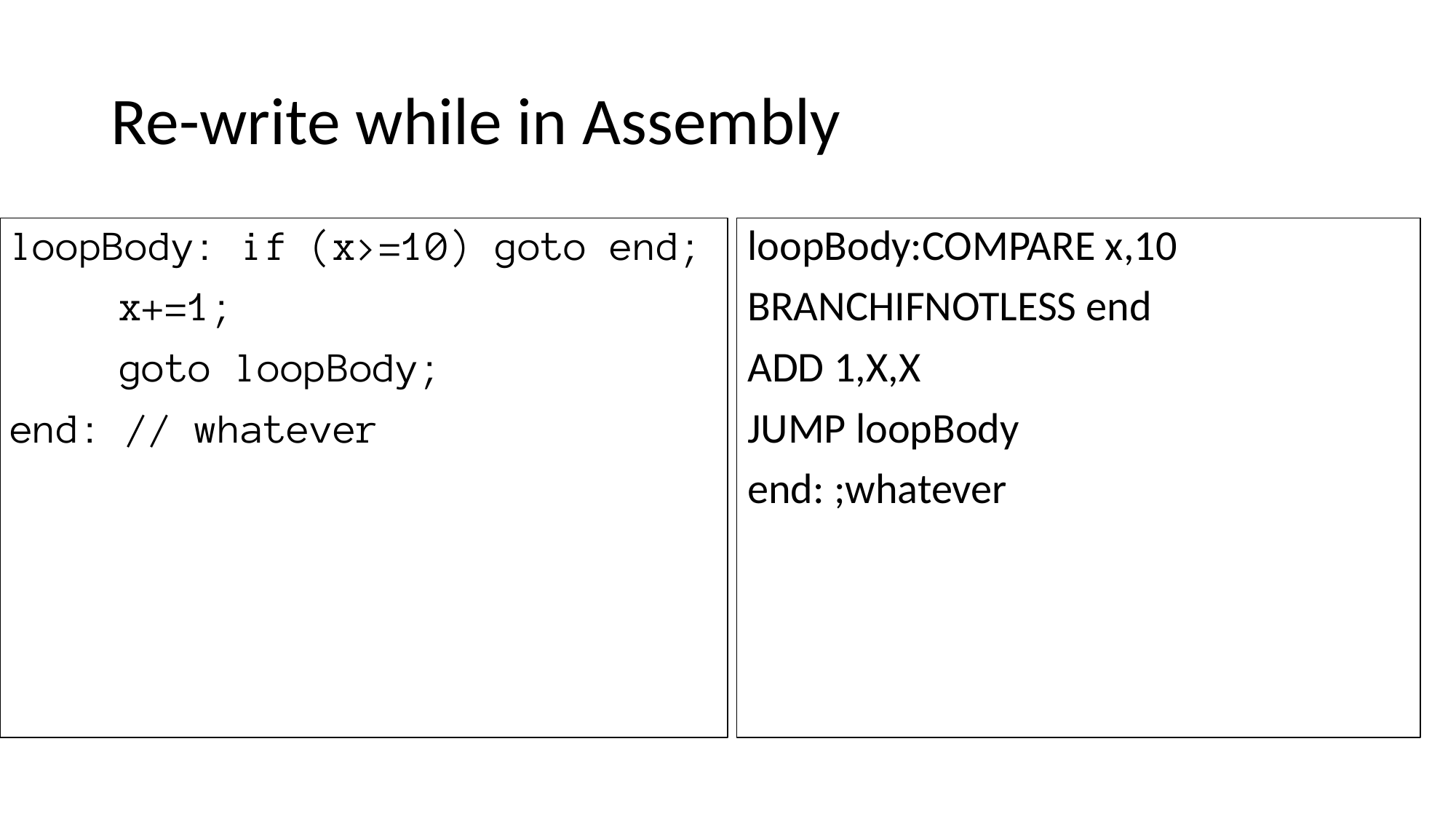

# Re-write while in Assembly
loopBody: if (x>=10) goto end;
	x+=1;
	goto loopBody;
end: // whatever
loopBody:COMPARE x,10
BRANCHIFNOTLESS end
ADD 1,X,X
JUMP loopBody
end: ;whatever